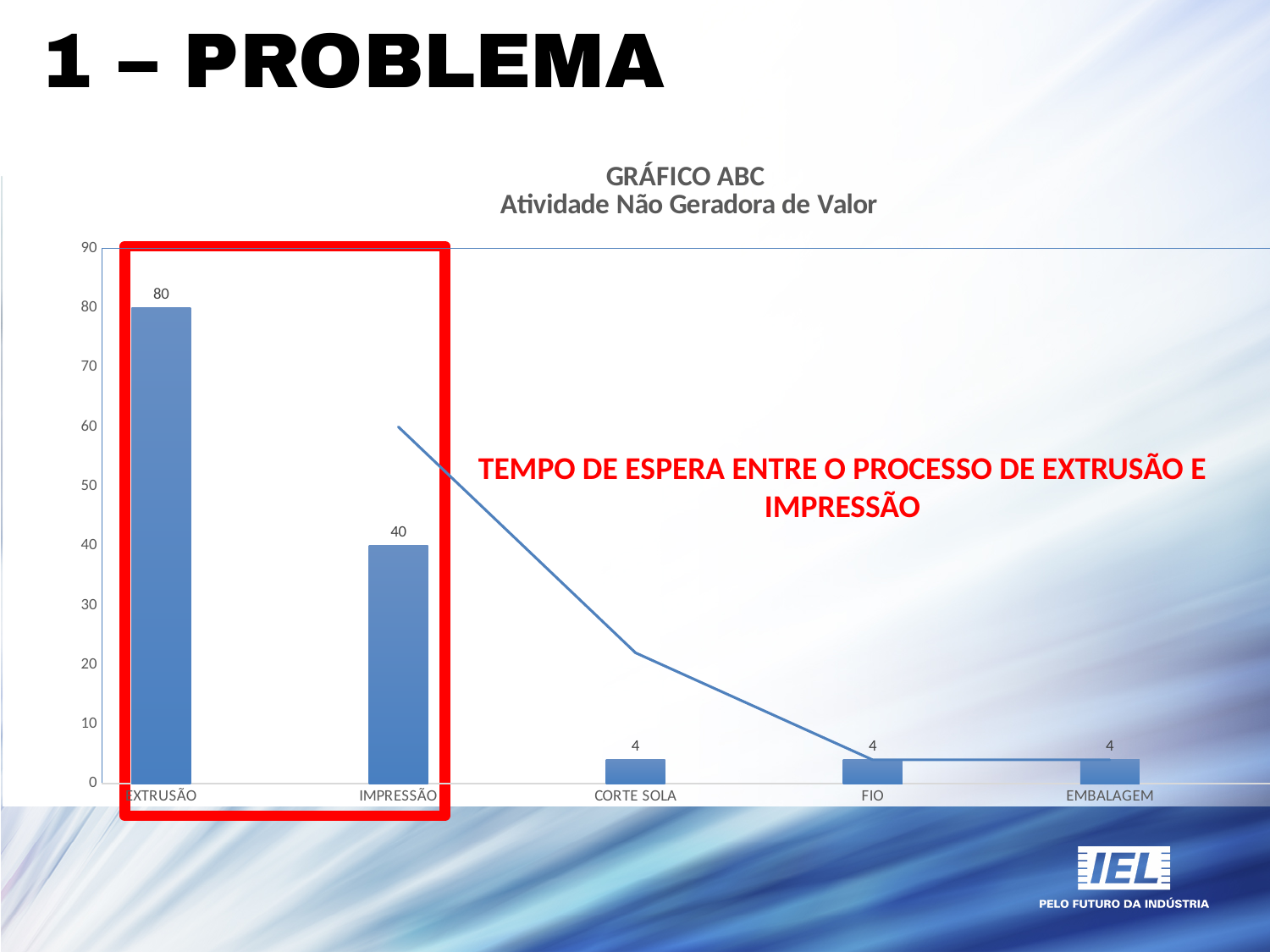

1 – PROBLEMA

### Chart: GRÁFICO ABC
Atividade Não Geradora de Valor

| Category |  |
|---|---|
| EXTRUSÃO | 80.0 |
|  | None |
| IMPRESSÃO | 40.0 |
|  | None |
| CORTE SOLA | 4.0 |
|  | None |
| FIO | 4.0 |
|  | None |
| EMBALAGEM | 4.0 |
TEMPO DE ESPERA ENTRE O PROCESSO DE EXTRUSÃO E IMPRESSÃO